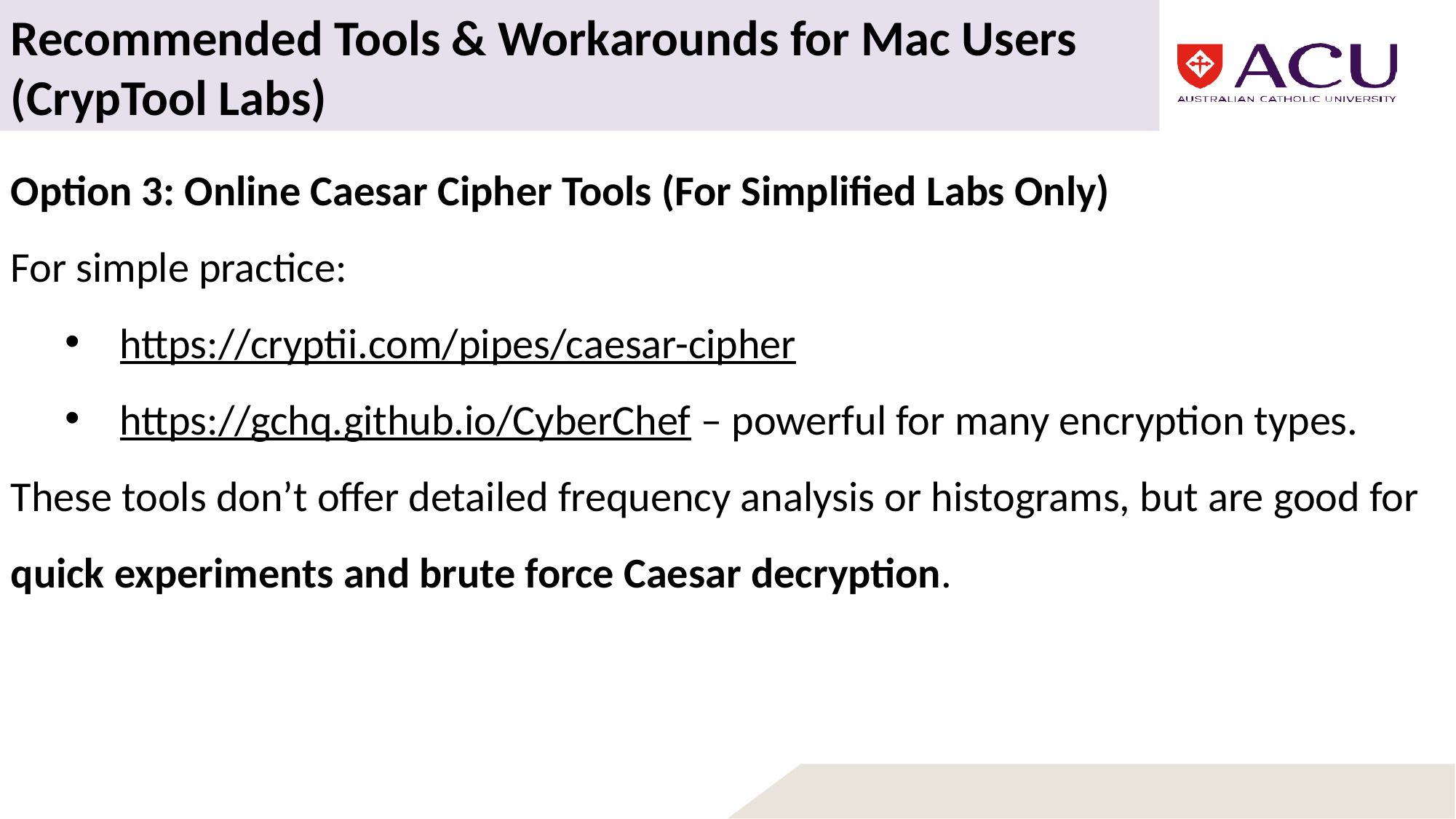

Recommended Tools & Workarounds for Mac Users (CrypTool Labs)

Option 3: Online Caesar Cipher Tools (For Simplified Labs Only)
For simple practice:
https://cryptii.com/pipes/caesar-cipher
https://gchq.github.io/CyberChef – powerful for many encryption types.
These tools don’t offer detailed frequency analysis or histograms, but are good for quick experiments and brute force Caesar decryption.